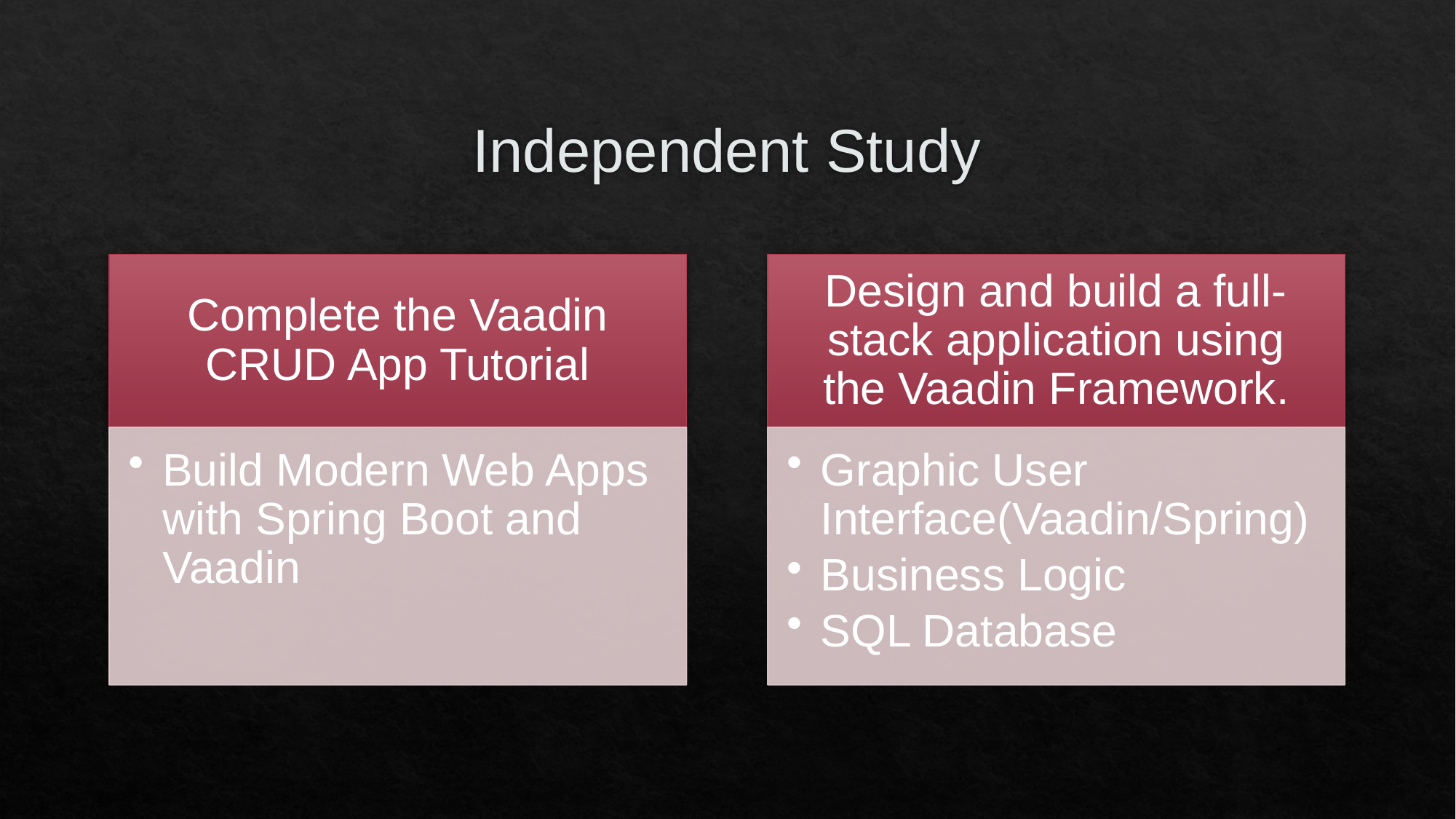

# Independent Study
Complete the Vaadin CRUD App Tutorial
Build Modern Web Apps with Spring Boot and Vaadin
Design and build a full-stack application using the Vaadin Framework.
Graphic User Interface(Vaadin/Spring)
Business Logic
SQL Database